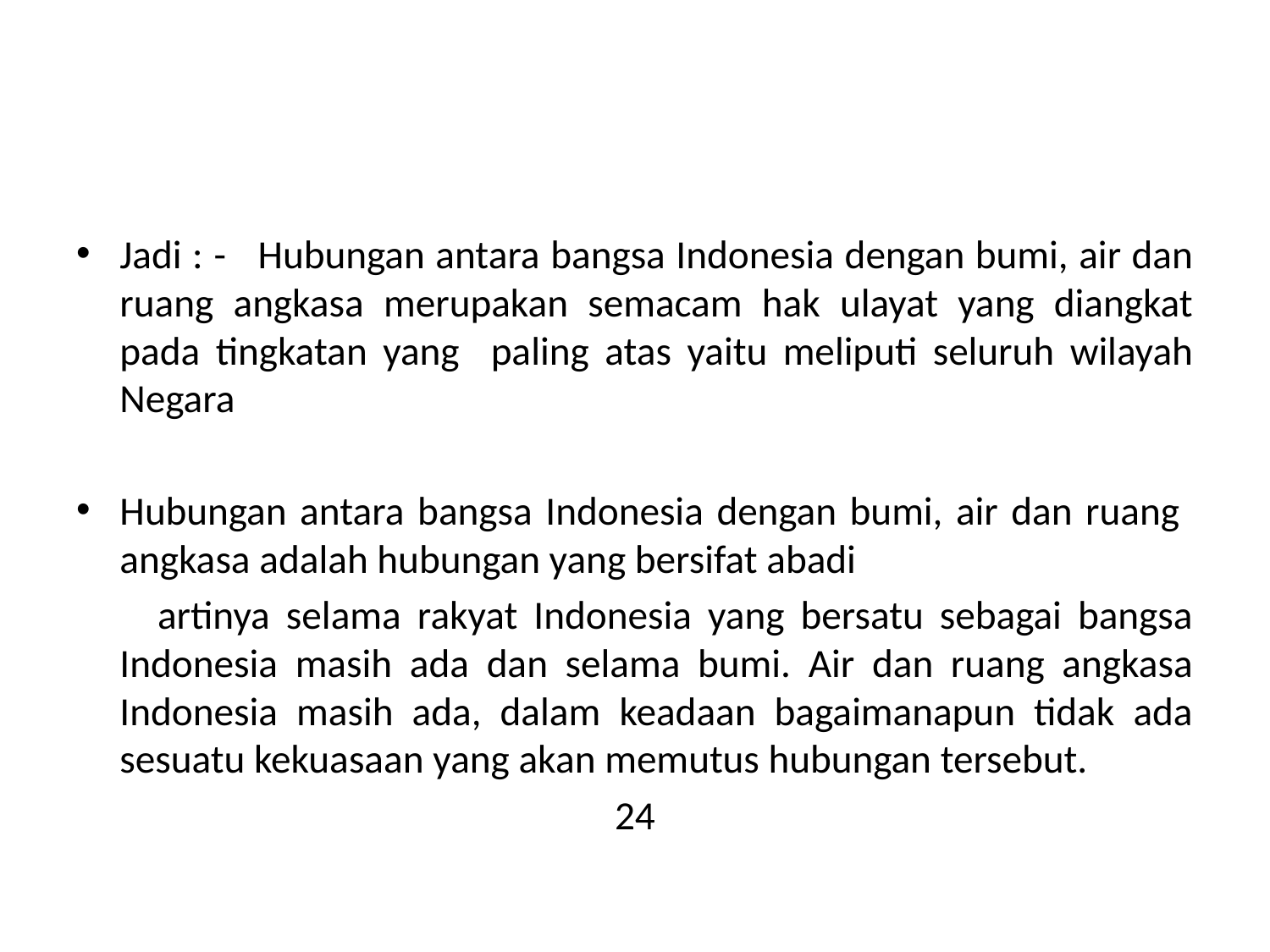

#
Jadi : -   Hubungan antara bangsa Indonesia dengan bumi, air dan ruang angkasa merupakan semacam hak ulayat yang diangkat pada tingkatan yang  paling atas yaitu meliputi seluruh wilayah Negara

Hubungan antara bangsa Indonesia dengan bumi, air dan ruang  angkasa adalah hubungan yang bersifat abadi
     artinya selama rakyat Indonesia yang bersatu sebagai bangsa Indonesia masih ada dan selama bumi. Air dan ruang angkasa Indonesia masih ada, dalam keadaan bagaimanapun tidak ada sesuatu kekuasaan yang akan memutus hubungan tersebut.
24